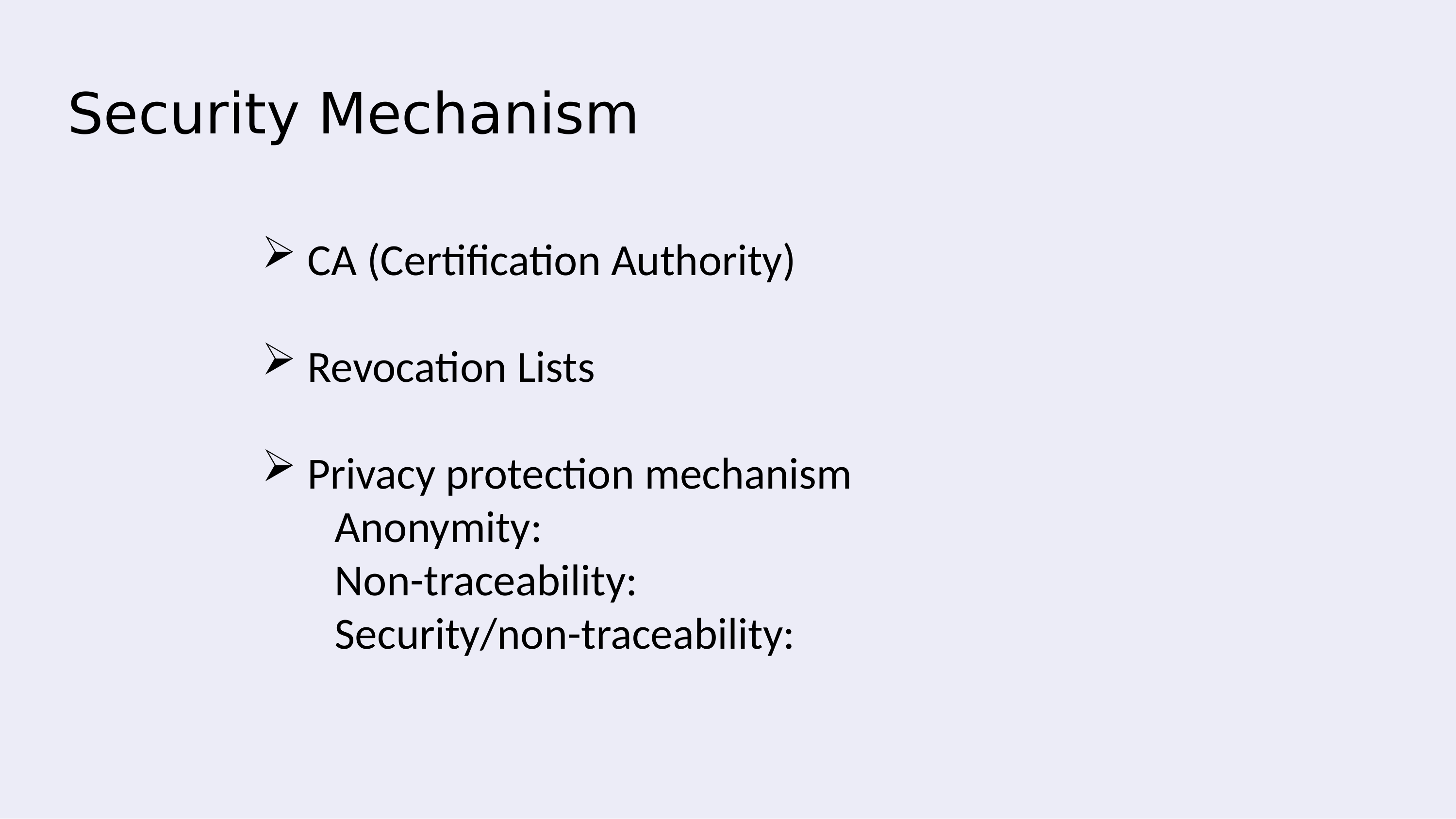

Security Mechanism
CA (Certification Authority)

Revocation Lists

Privacy protection mechanism
	Anonymity:
	Non-traceability:
	Security/non-traceability:
7